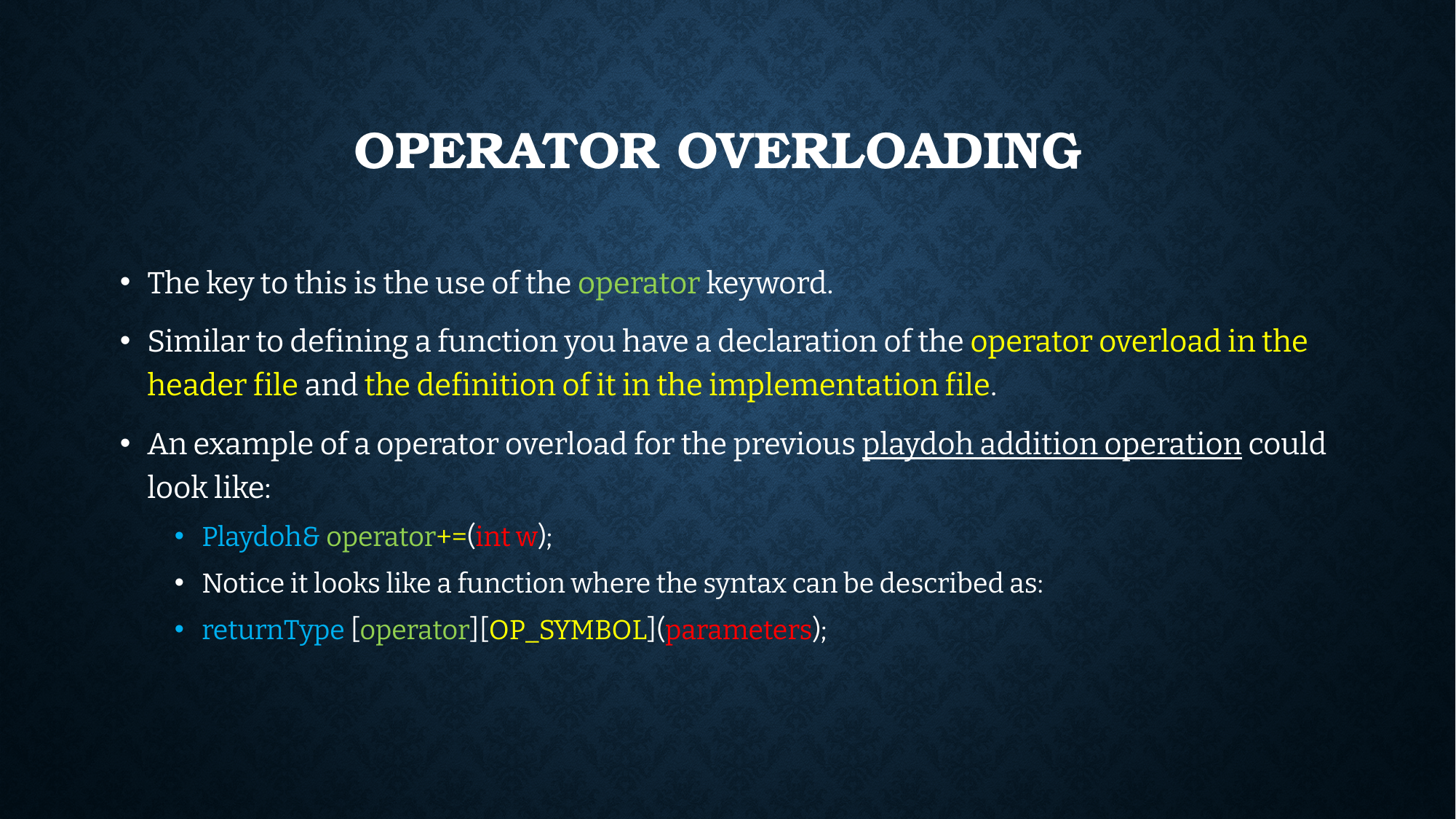

# Operator Overloading
The key to this is the use of the operator keyword.
Similar to defining a function you have a declaration of the operator overload in the header file and the definition of it in the implementation file.
An example of a operator overload for the previous playdoh addition operation could look like:
Playdoh& operator+=(int w);
Notice it looks like a function where the syntax can be described as:
returnType [operator][OP_SYMBOL](parameters);